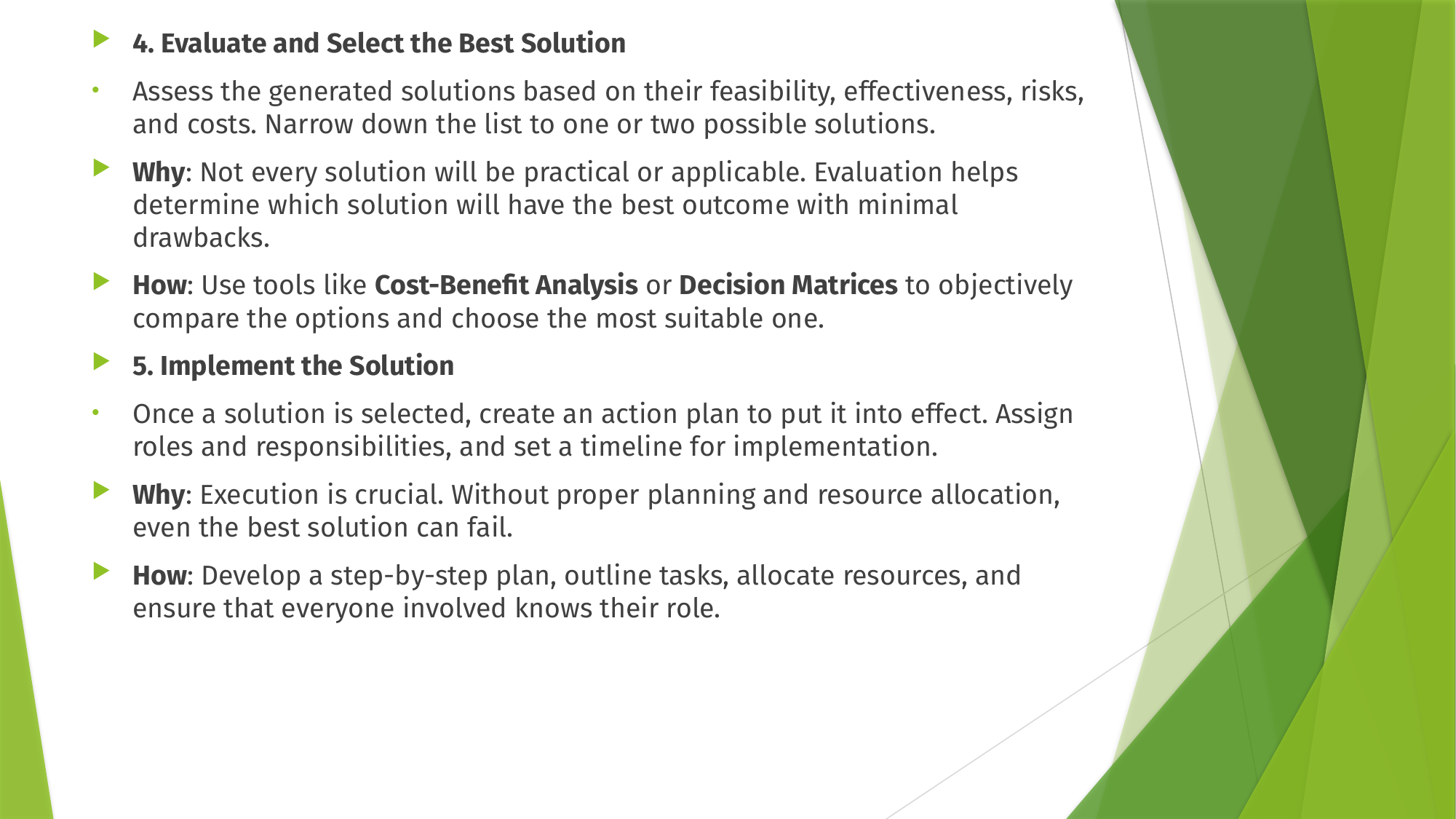

4. Evaluate and Select the Best Solution
Assess the generated solutions based on their feasibility, effectiveness, risks, and costs. Narrow down the list to one or two possible solutions.
Why: Not every solution will be practical or applicable. Evaluation helps determine which solution will have the best outcome with minimal drawbacks.
How: Use tools like Cost-Benefit Analysis or Decision Matrices to objectively compare the options and choose the most suitable one.
5. Implement the Solution
Once a solution is selected, create an action plan to put it into effect. Assign roles and responsibilities, and set a timeline for implementation.
Why: Execution is crucial. Without proper planning and resource allocation, even the best solution can fail.
How: Develop a step-by-step plan, outline tasks, allocate resources, and ensure that everyone involved knows their role.